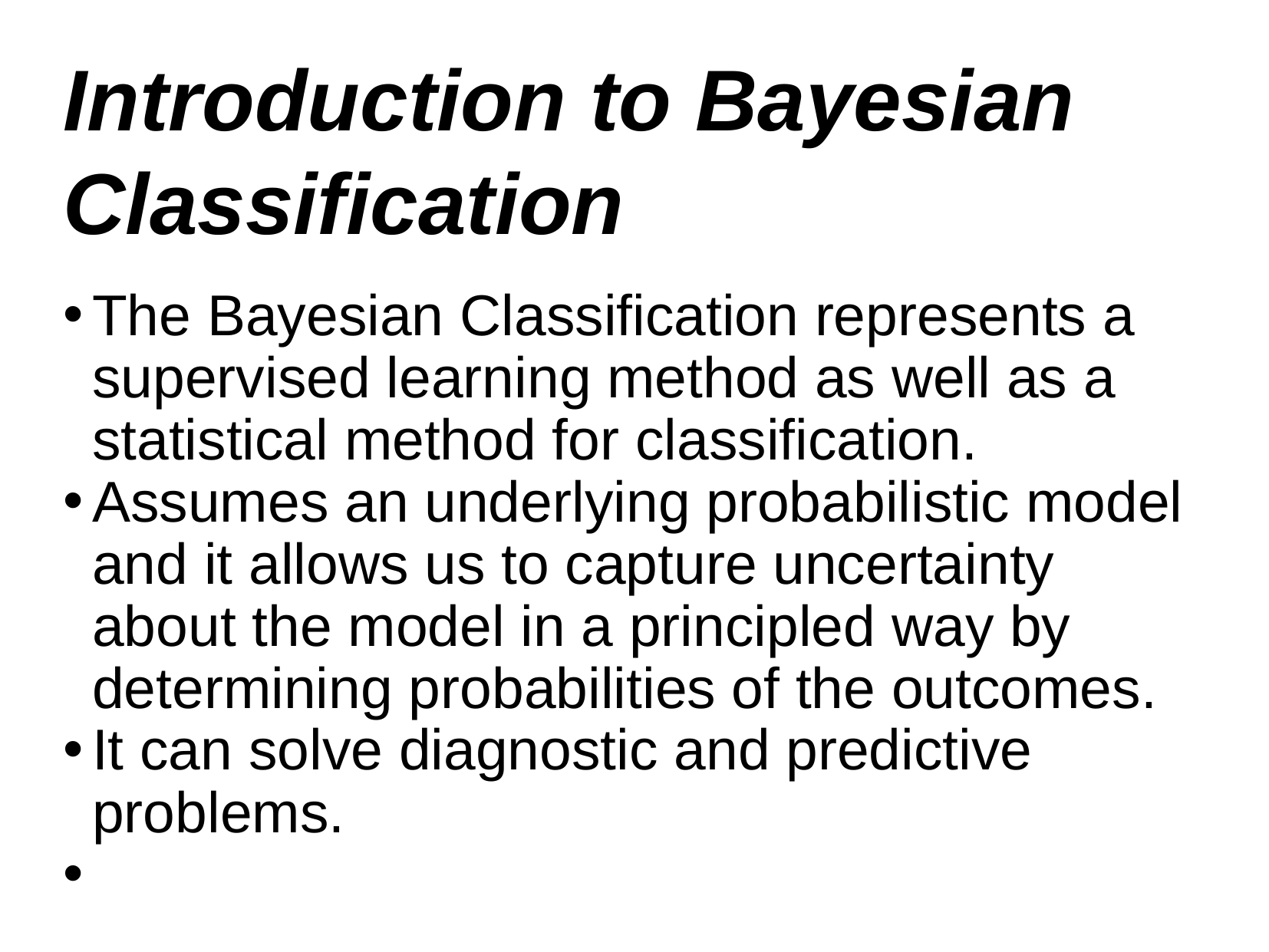

Introduction to Bayesian Classification

The Bayesian Classification represents a supervised learning method as well as a statistical method for classification.
Assumes an underlying probabilistic model and it allows us to capture uncertainty about the model in a principled way by determining probabilities of the outcomes.
It can solve diagnostic and predictive problems.